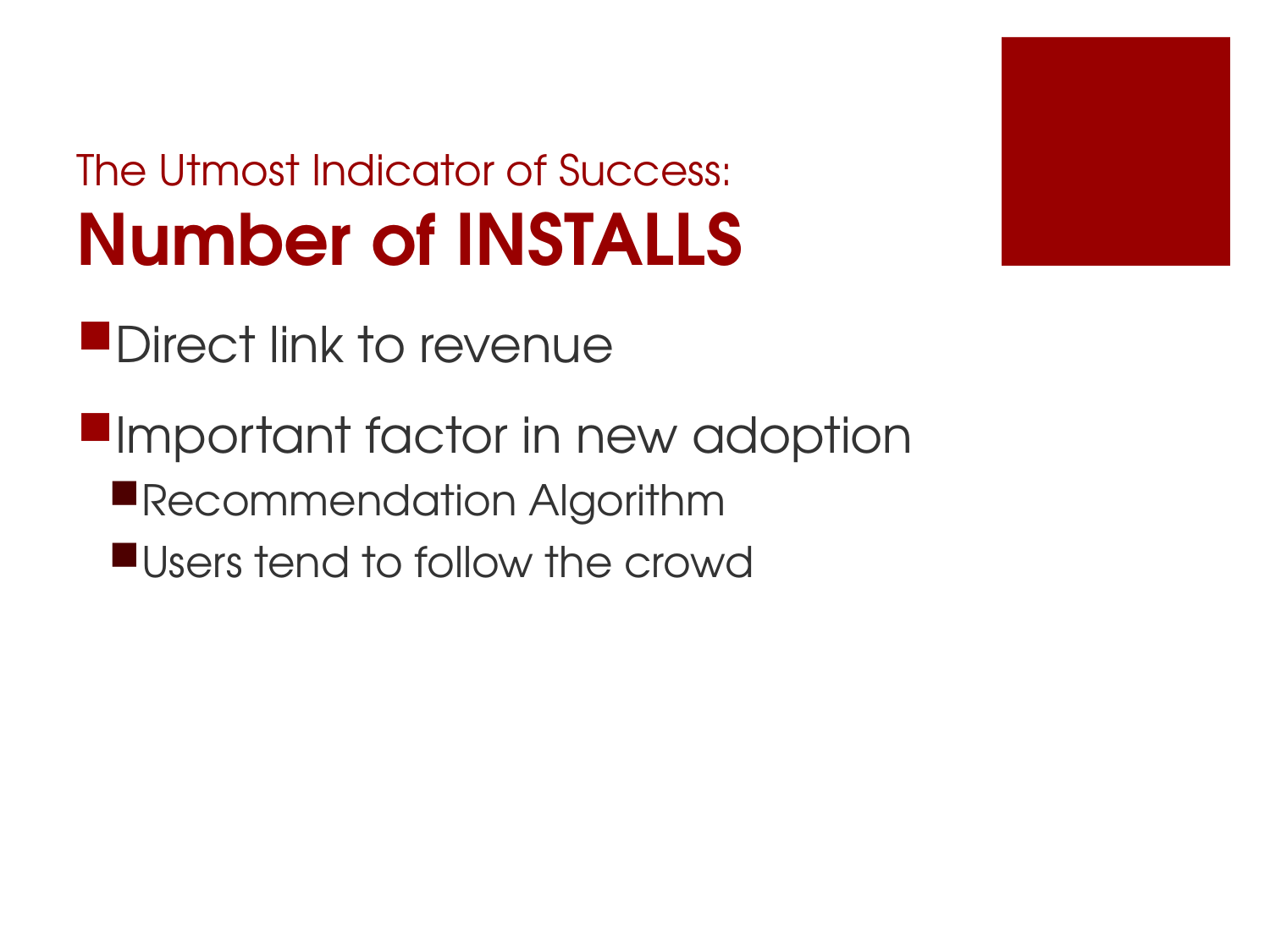

# The Utmost Indicator of Success: Number of INSTALLS
Direct link to revenue
Important factor in new adoption
Recommendation Algorithm
Users tend to follow the crowd